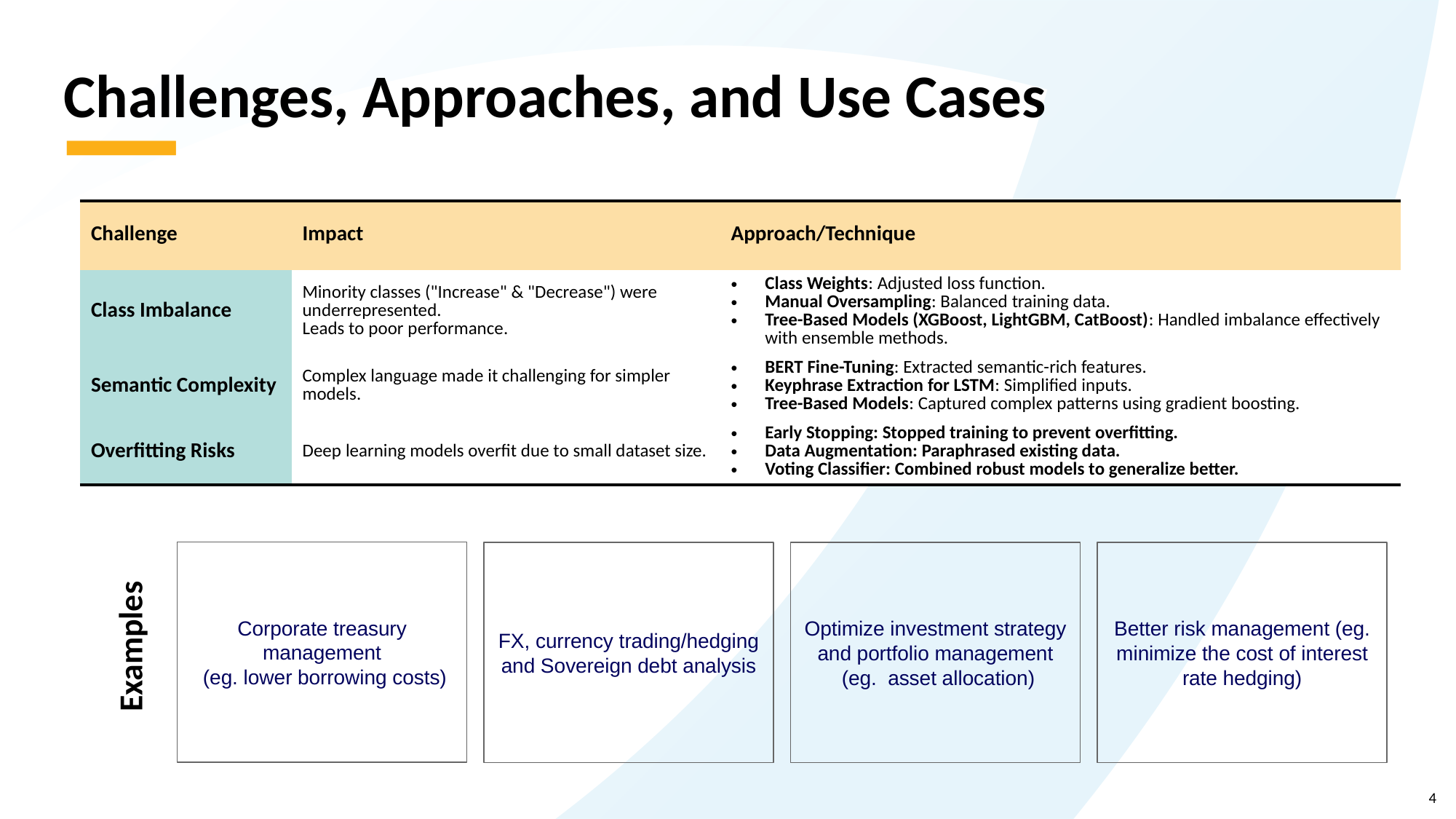

# Challenges, Approaches, and Use Cases
| Challenge | Impact | Approach/Technique |
| --- | --- | --- |
| Class Imbalance | Minority classes ("Increase" & "Decrease") were underrepresented. Leads to poor performance. | Class Weights: Adjusted loss function. Manual Oversampling: Balanced training data. Tree-Based Models (XGBoost, LightGBM, CatBoost): Handled imbalance effectively with ensemble methods. |
| Semantic Complexity | Complex language made it challenging for simpler models. | BERT Fine-Tuning: Extracted semantic-rich features. Keyphrase Extraction for LSTM: Simplified inputs. Tree-Based Models: Captured complex patterns using gradient boosting. |
| Overfitting Risks | Deep learning models overfit due to small dataset size. | Early Stopping: Stopped training to prevent overfitting. Data Augmentation: Paraphrased existing data. Voting Classifier: Combined robust models to generalize better. |
Corporate treasury management
 (eg. lower borrowing costs)
FX, currency trading/hedging and Sovereign debt analysis
Optimize investment strategy and portfolio management
 (eg.  asset allocation)
Better risk management (eg. minimize the cost of interest rate hedging)
Examples